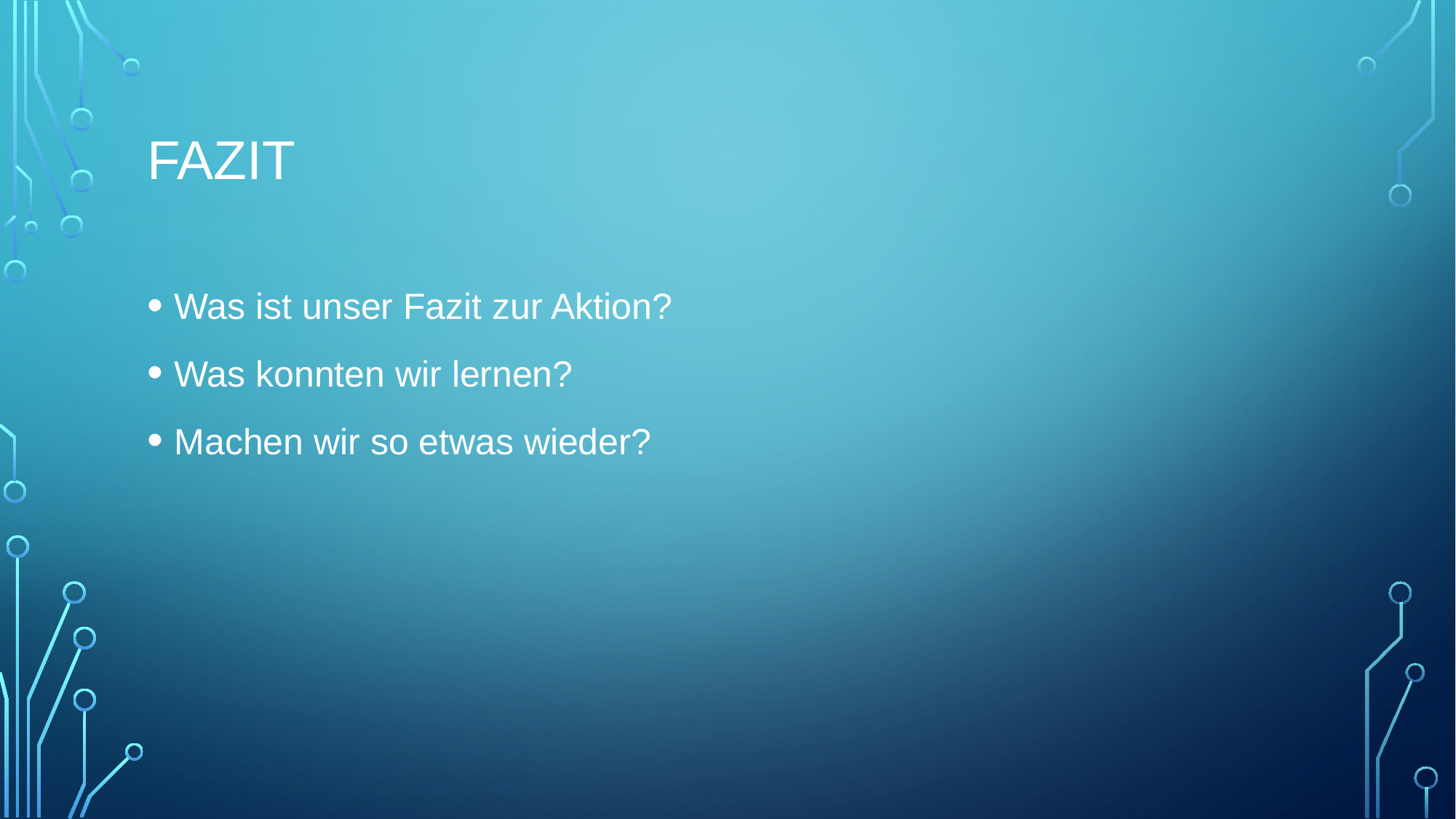

# Fazit
Was ist unser Fazit zur Aktion?
Was konnten wir lernen?
Machen wir so etwas wieder?